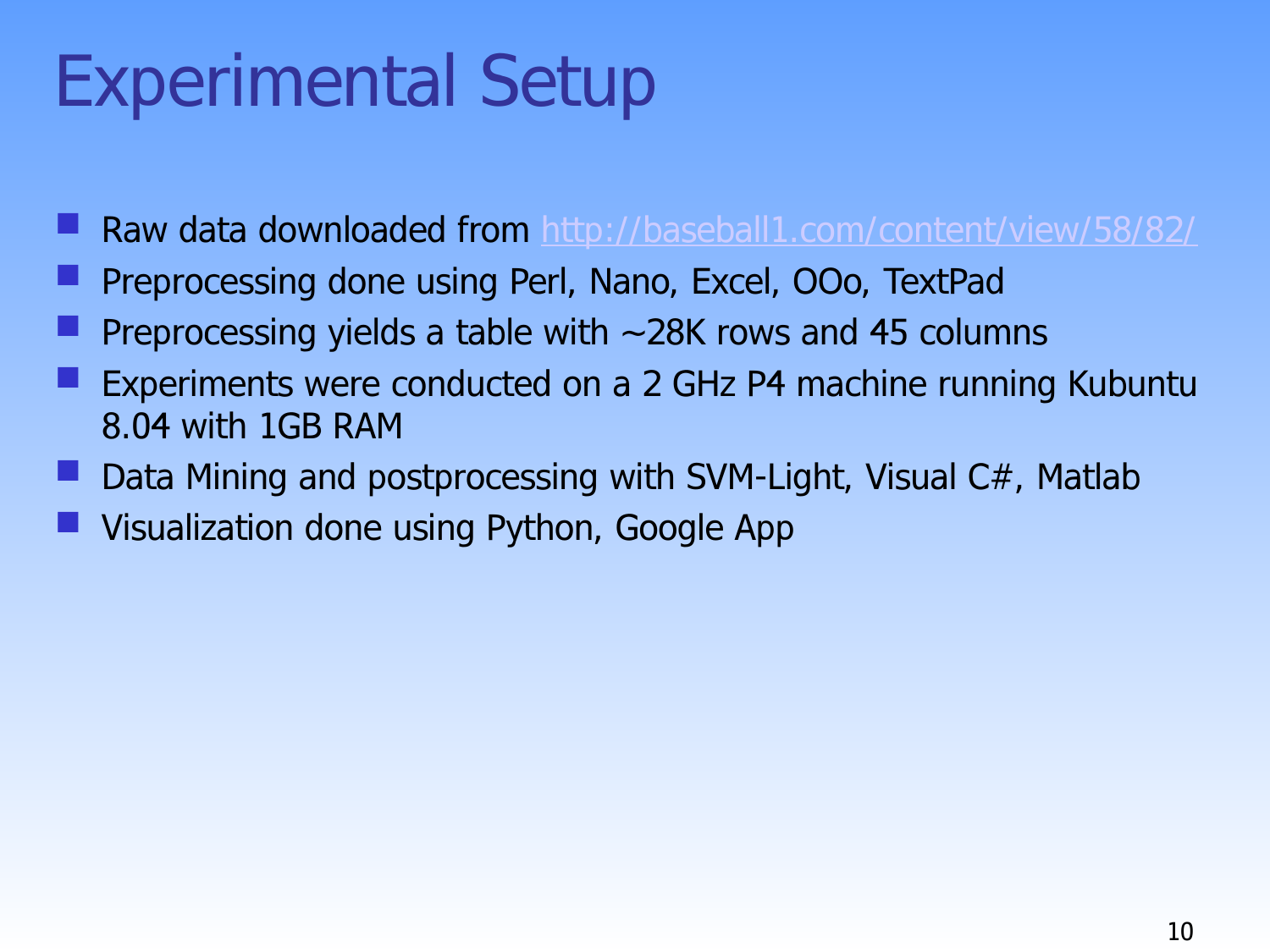

Experimental Setup
Raw data downloaded from http://baseball1.com/content/view/58/82/
Preprocessing done using Perl, Nano, Excel, OOo, TextPad
Preprocessing yields a table with ~28K rows and 45 columns
Experiments were conducted on a 2 GHz P4 machine running Kubuntu 8.04 with 1GB RAM
Data Mining and postprocessing with SVM-Light, Visual C#, Matlab
Visualization done using Python, Google App
10